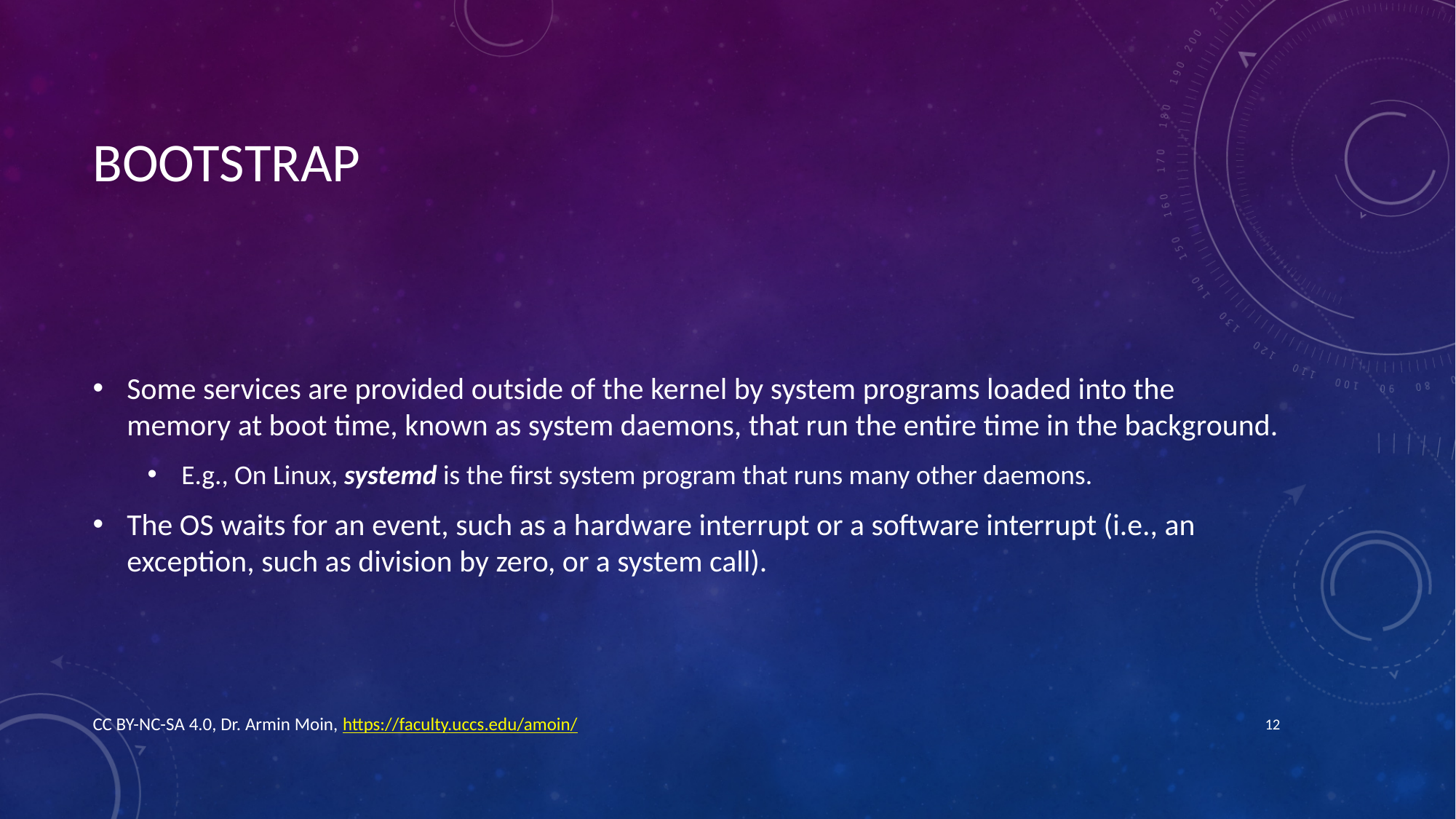

# Bootstrap
Some services are provided outside of the kernel by system programs loaded into the memory at boot time, known as system daemons, that run the entire time in the background.
E.g., On Linux, systemd is the first system program that runs many other daemons.
The OS waits for an event, such as a hardware interrupt or a software interrupt (i.e., an exception, such as division by zero, or a system call).
CC BY-NC-SA 4.0, Dr. Armin Moin, https://faculty.uccs.edu/amoin/
12